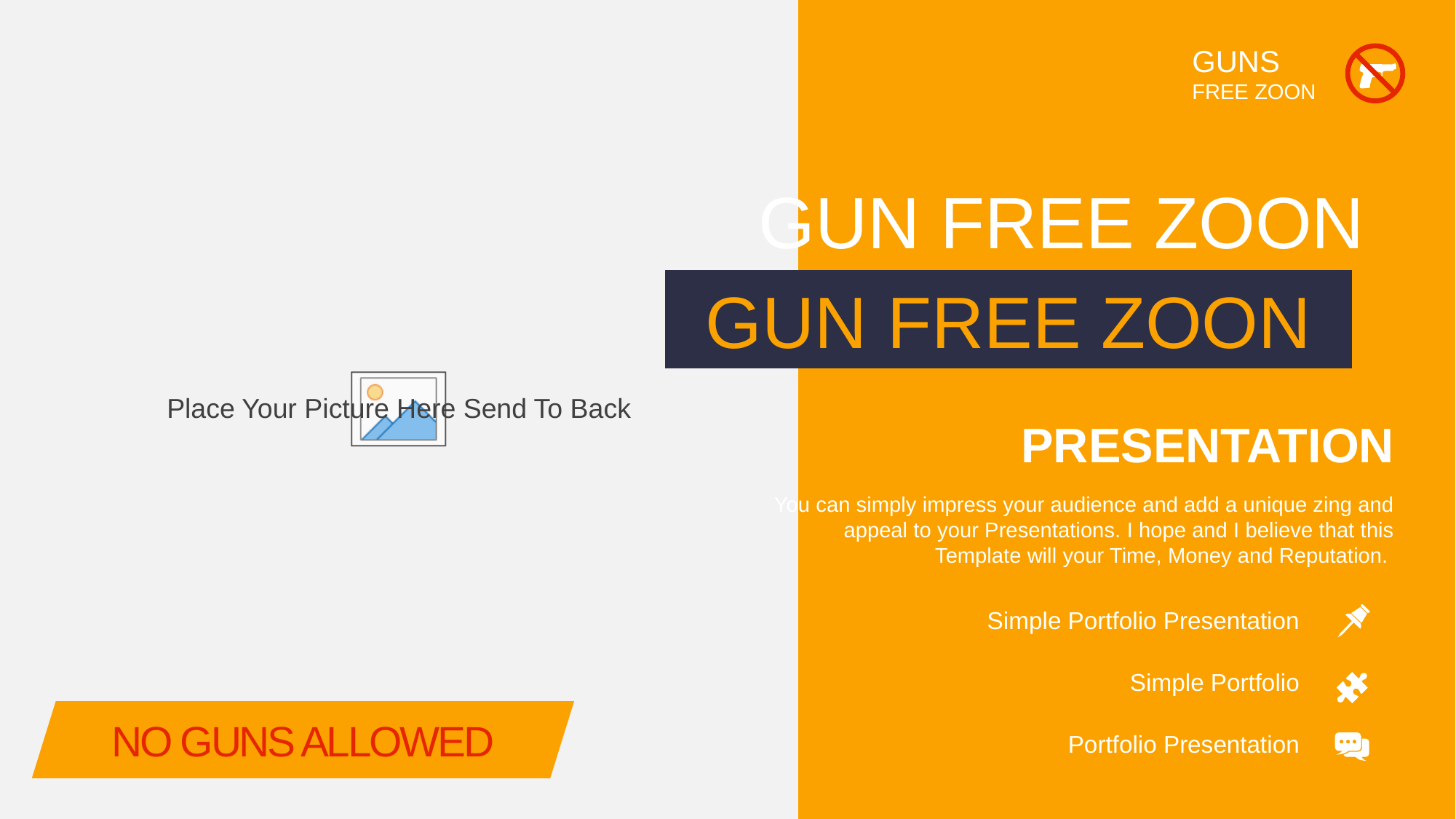

GUNS
FREE ZOON

GUN FREE ZOON
GUN FREE ZOON
PRESENTATION
You can simply impress your audience and add a unique zing and appeal to your Presentations. I hope and I believe that this Template will your Time, Money and Reputation.

Simple Portfolio Presentation
Simple Portfolio

NO GUNS ALLOWED
Portfolio Presentation